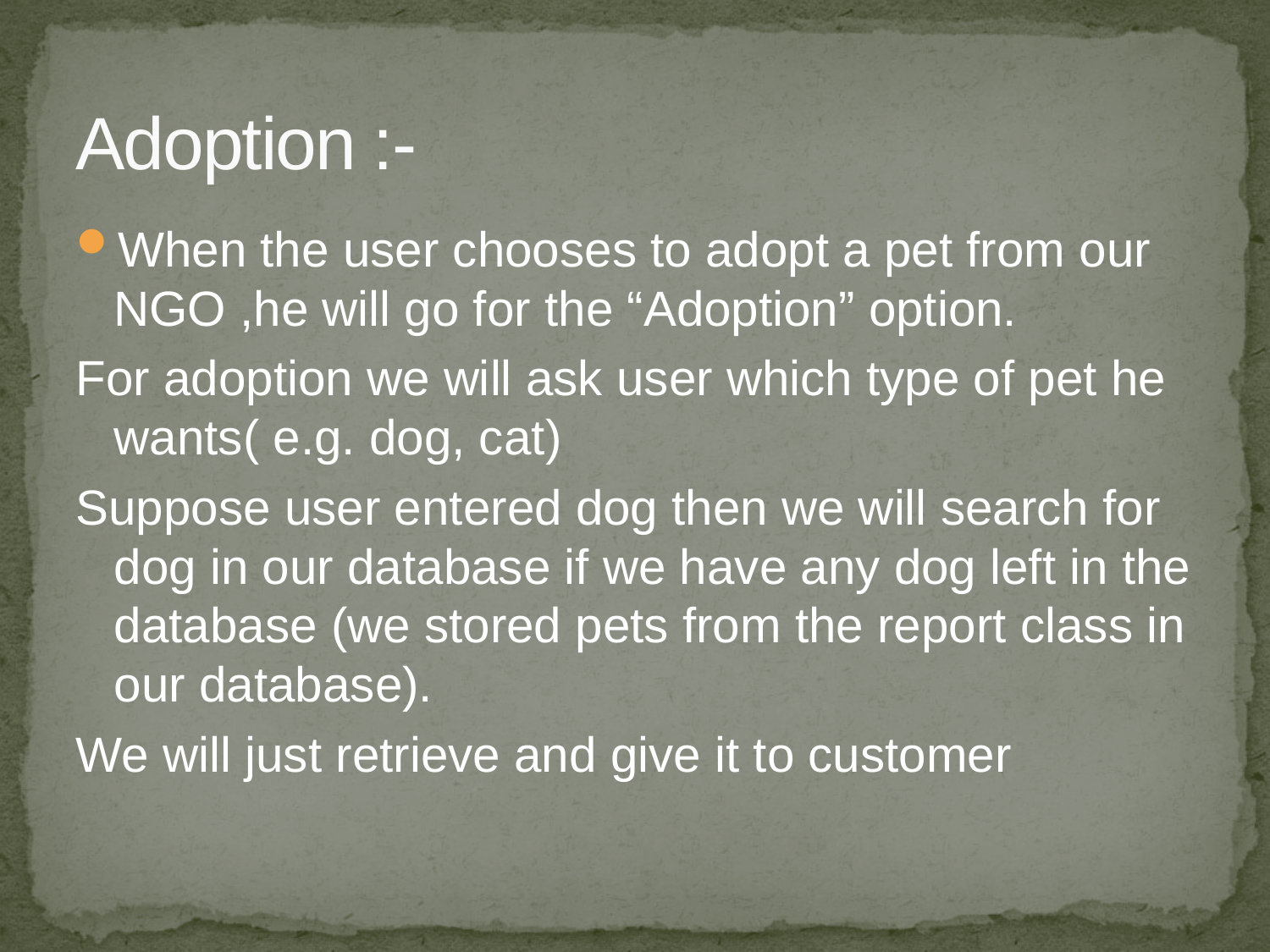

# Adoption :-
When the user chooses to adopt a pet from our NGO ,he will go for the “Adoption” option.
For adoption we will ask user which type of pet he wants( e.g. dog, cat)
Suppose user entered dog then we will search for dog in our database if we have any dog left in the database (we stored pets from the report class in our database).
We will just retrieve and give it to customer